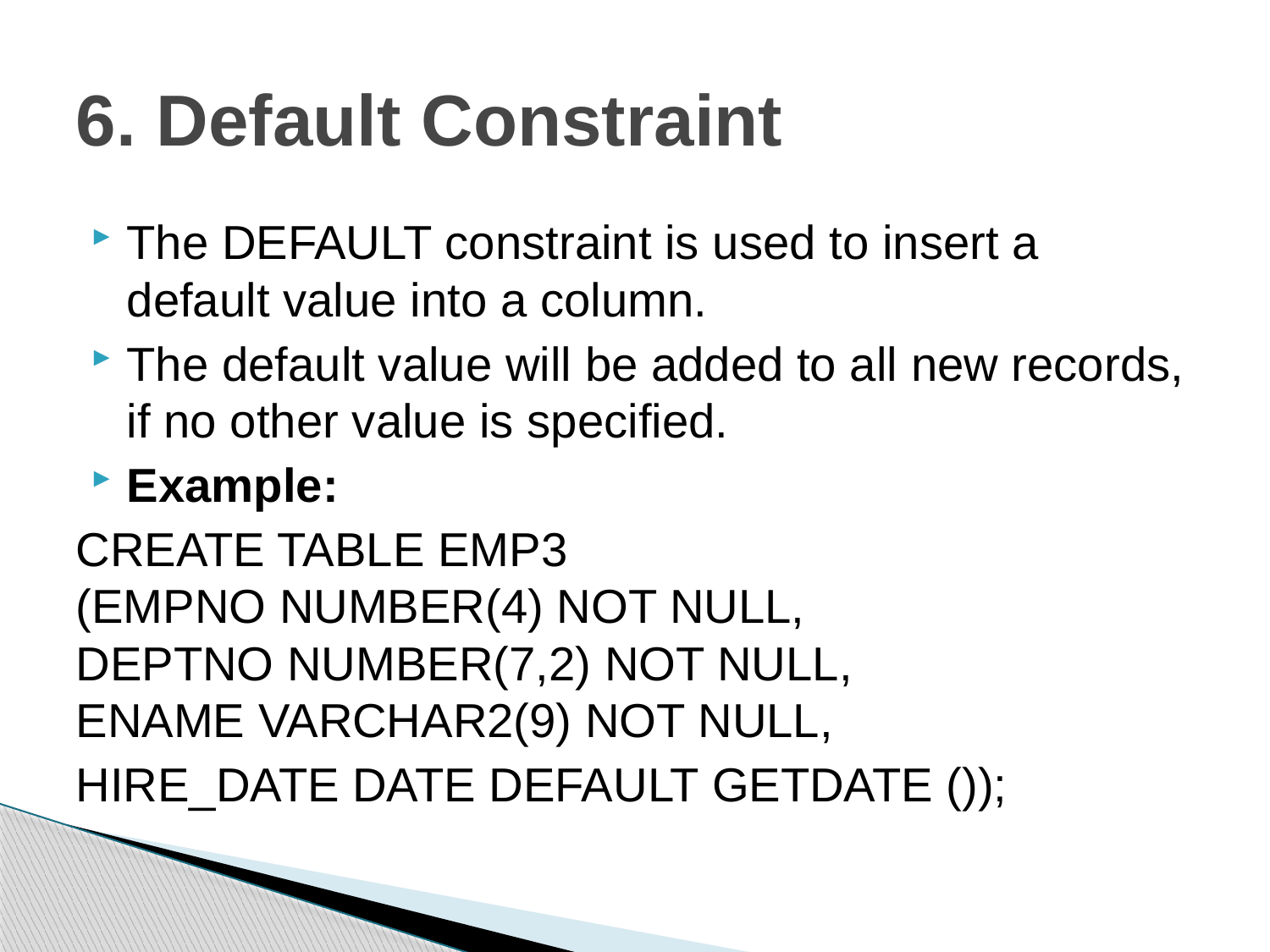

# 6. Default Constraint
The DEFAULT constraint is used to insert a default value into a column.
The default value will be added to all new records, if no other value is specified.
Example:
CREATE TABLE EMP3
(EMPNO NUMBER(4) NOT NULL,
DEPTNO NUMBER(7,2) NOT NULL,
ENAME VARCHAR2(9) NOT NULL,
HIRE_DATE DATE DEFAULT GETDATE ());